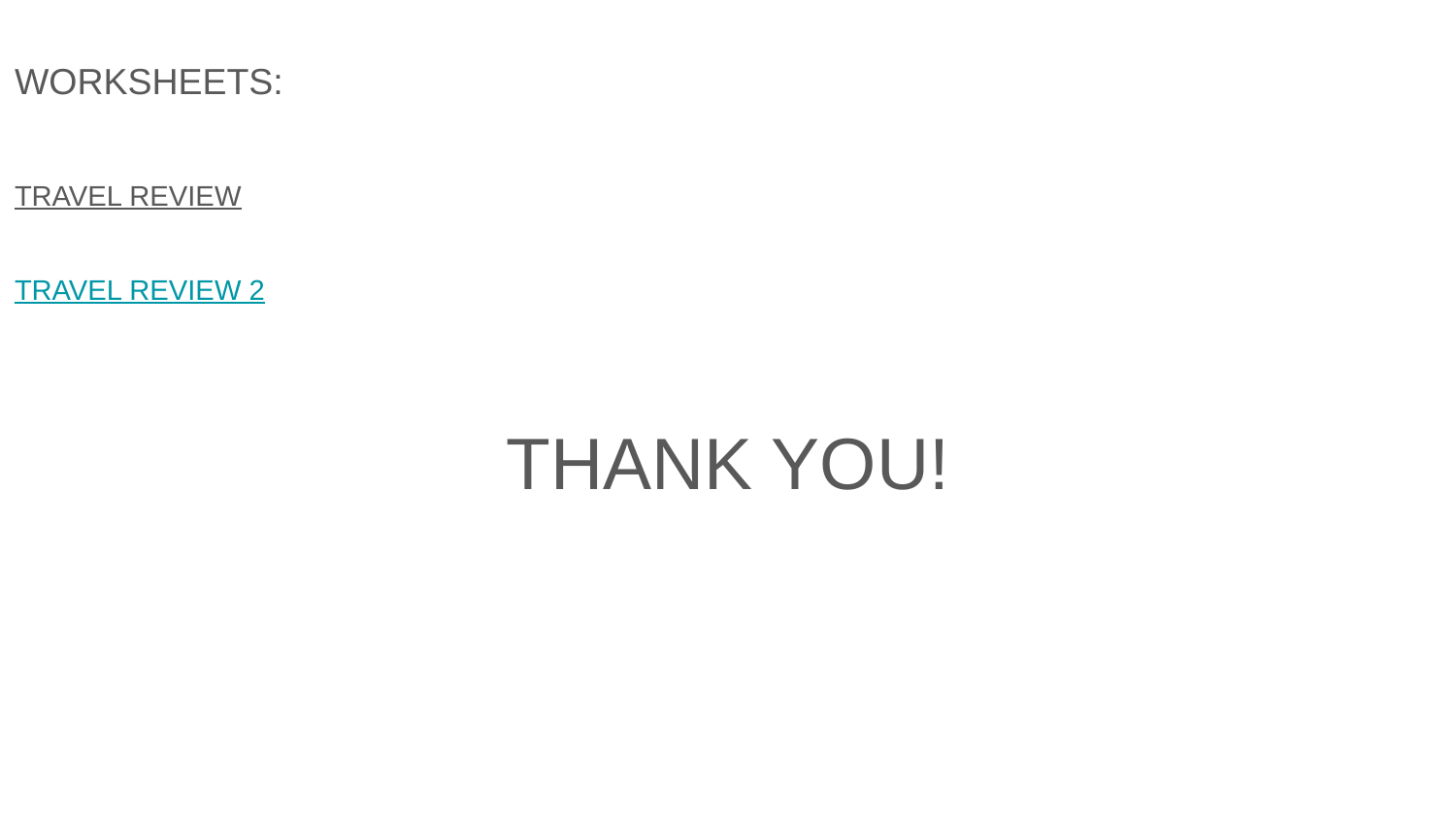

WORKSHEETS:
TRAVEL REVIEW
TRAVEL REVIEW 2
THANK YOU!